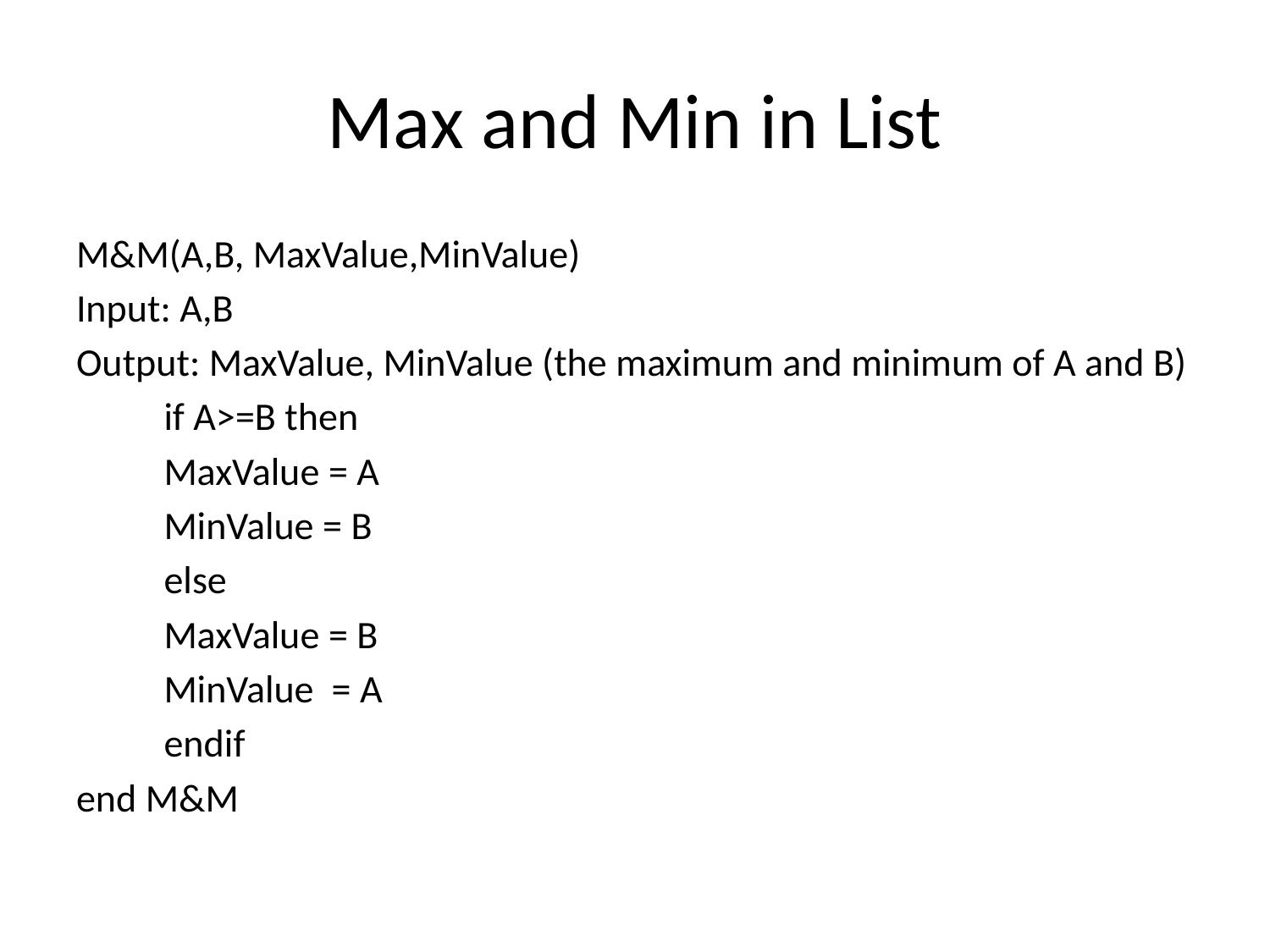

# Max and Min in List
M&M(A,B, MaxValue,MinValue)
Input: A,B
Output: MaxValue, MinValue (the maximum and minimum of A and B)
	if A>=B then
		MaxValue = A
		MinValue = B
	else
		MaxValue = B
		MinValue  = A
	endif
end M&M